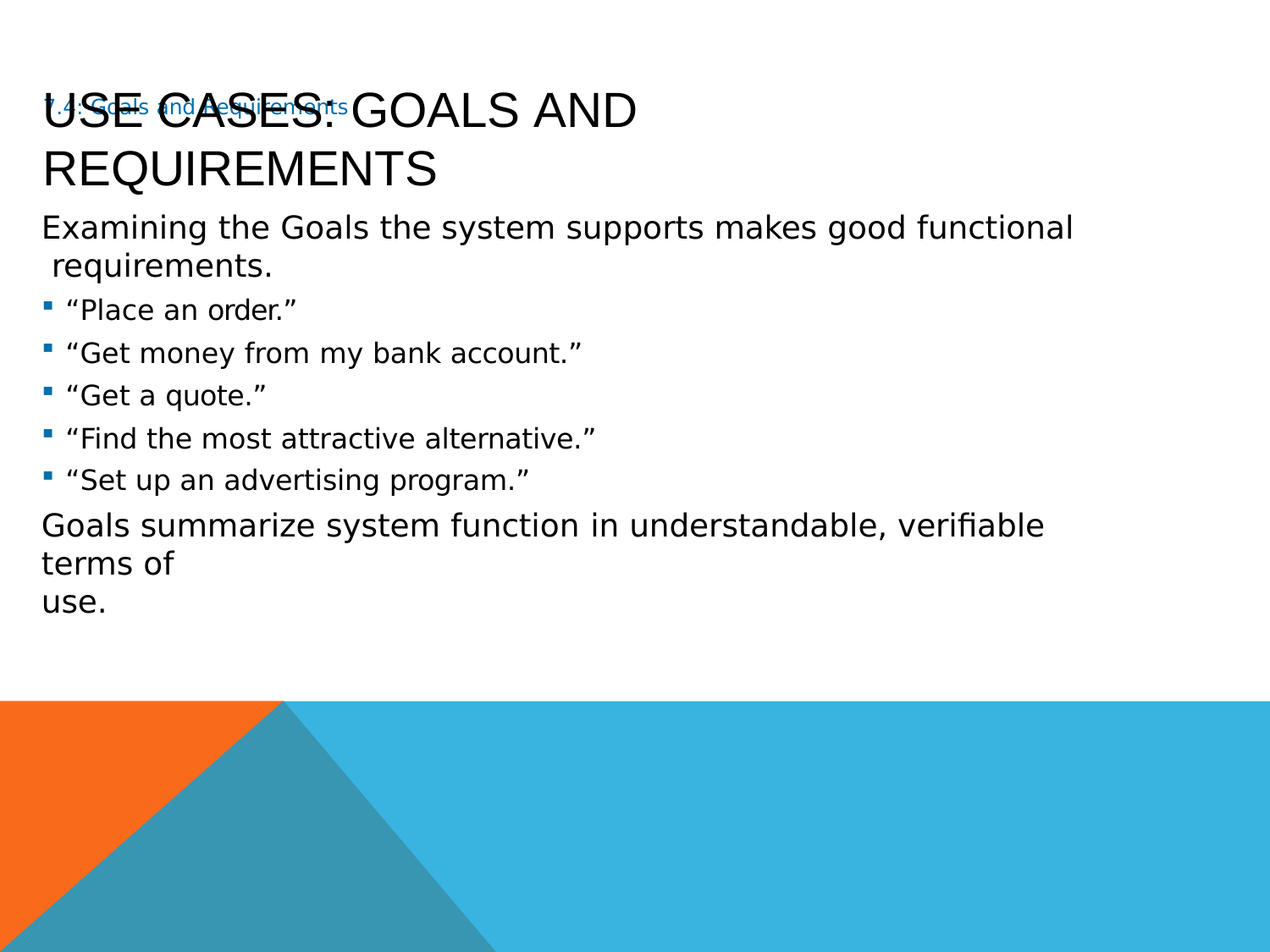

7.4: Goals and Requirements
# Use Cases: Goals And Requirements
Examining the Goals the system supports makes good functional  requirements.
“Place an order.”
“Get money from my bank account.”
“Get a quote.”
“Find the most attractive alternative.”
“Set up an advertising program.”
Goals summarize system function in understandable, verifiable terms of
use.